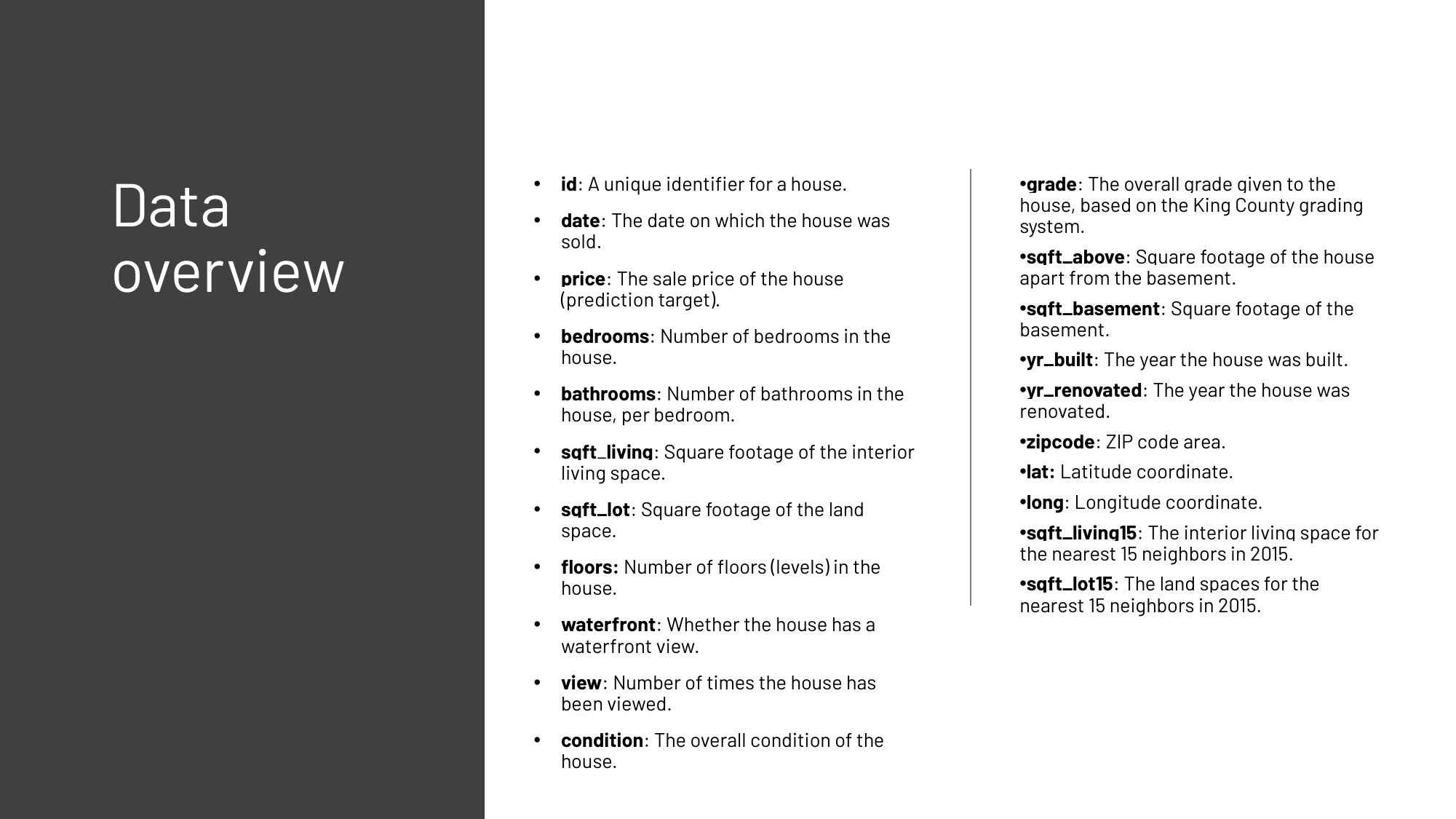

# Data overview
id: A unique identifier for a house.
date: The date on which the house was sold.
price: The sale price of the house (prediction target).
bedrooms: Number of bedrooms in the house.
bathrooms: Number of bathrooms in the house, per bedroom.
sqft_living: Square footage of the interior living space.
sqft_lot: Square footage of the land space.
floors: Number of floors (levels) in the house.
waterfront: Whether the house has a waterfront view.
view: Number of times the house has been viewed.
condition: The overall condition of the house.

grade: The overall grade given to the house, based on the King County grading system.
sqft_above: Square footage of the house apart from the basement.
sqft_basement: Square footage of the basement.
yr_built: The year the house was built.
yr_renovated: The year the house was renovated.
zipcode: ZIP code area.
lat: Latitude coordinate.
long: Longitude coordinate.
sqft_living15: The interior living space for the nearest 15 neighbors in 2015.
sqft_lot15: The land spaces for the nearest 15 neighbors in 2015.